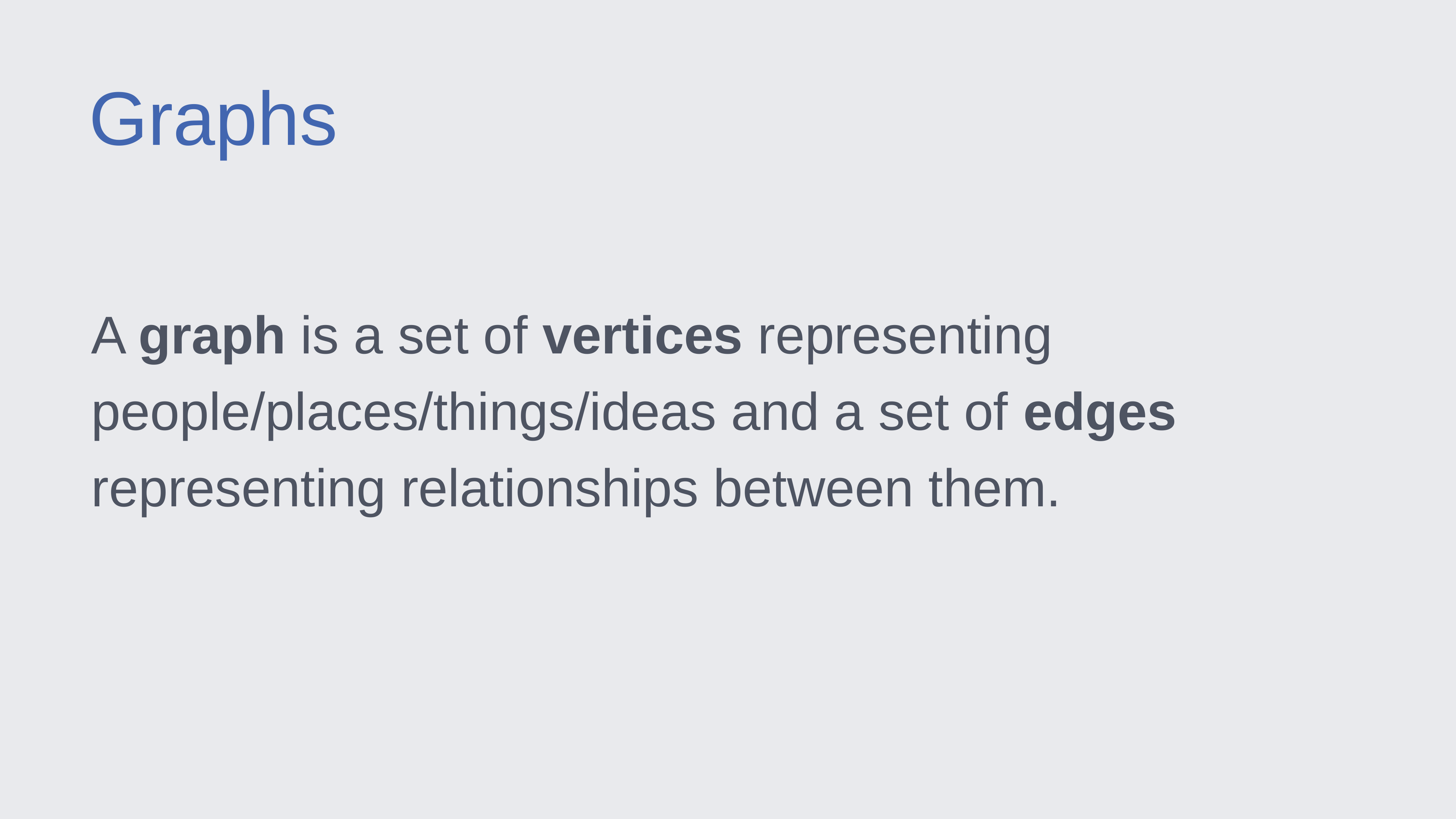

Graphs

A graph is a set of vertices representing people/places/things/ideas and a set of edges representing relationships between them.